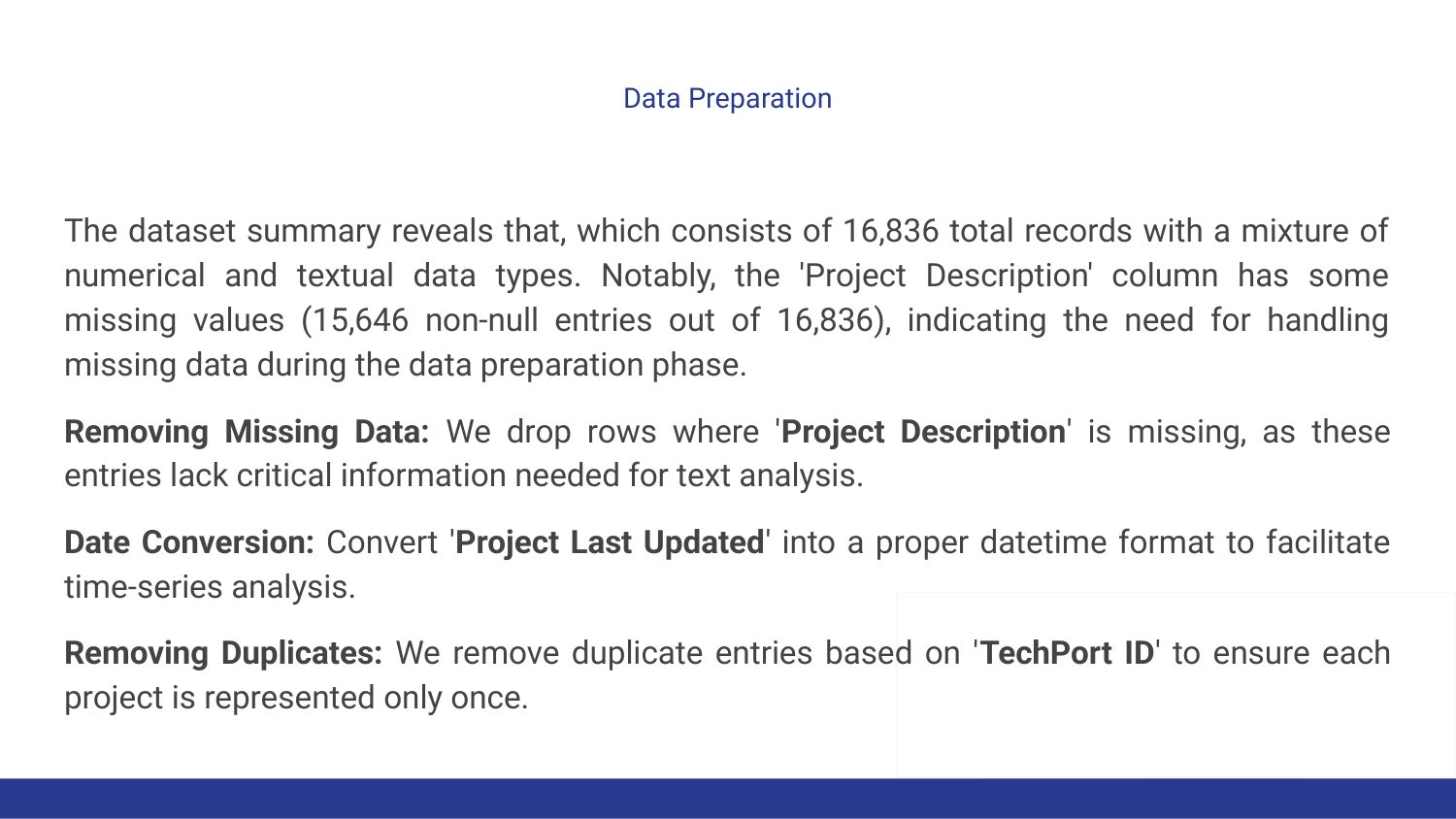

# Data Preparation
The dataset summary reveals that, which consists of 16,836 total records with a mixture of numerical and textual data types. Notably, the 'Project Description' column has some missing values (15,646 non-null entries out of 16,836), indicating the need for handling missing data during the data preparation phase.
Removing Missing Data: We drop rows where 'Project Description' is missing, as these entries lack critical information needed for text analysis.
Date Conversion: Convert 'Project Last Updated' into a proper datetime format to facilitate time-series analysis.
Removing Duplicates: We remove duplicate entries based on 'TechPort ID' to ensure each project is represented only once.